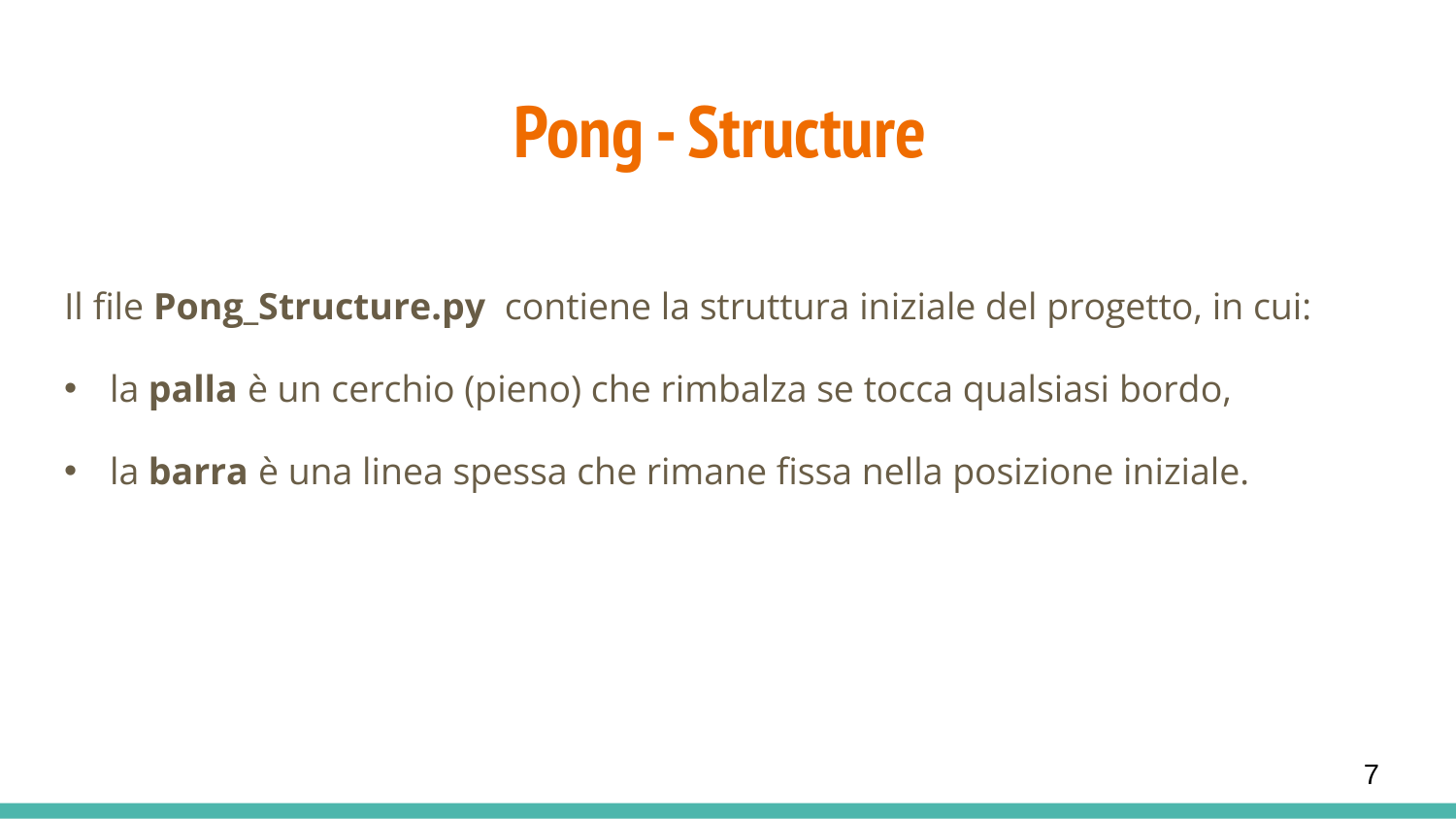

# Pong - Structure
Il file Pong_Structure.py  contiene la struttura iniziale del progetto, in cui:
la palla è un cerchio (pieno) che rimbalza se tocca qualsiasi bordo,
la barra è una linea spessa che rimane fissa nella posizione iniziale.
7